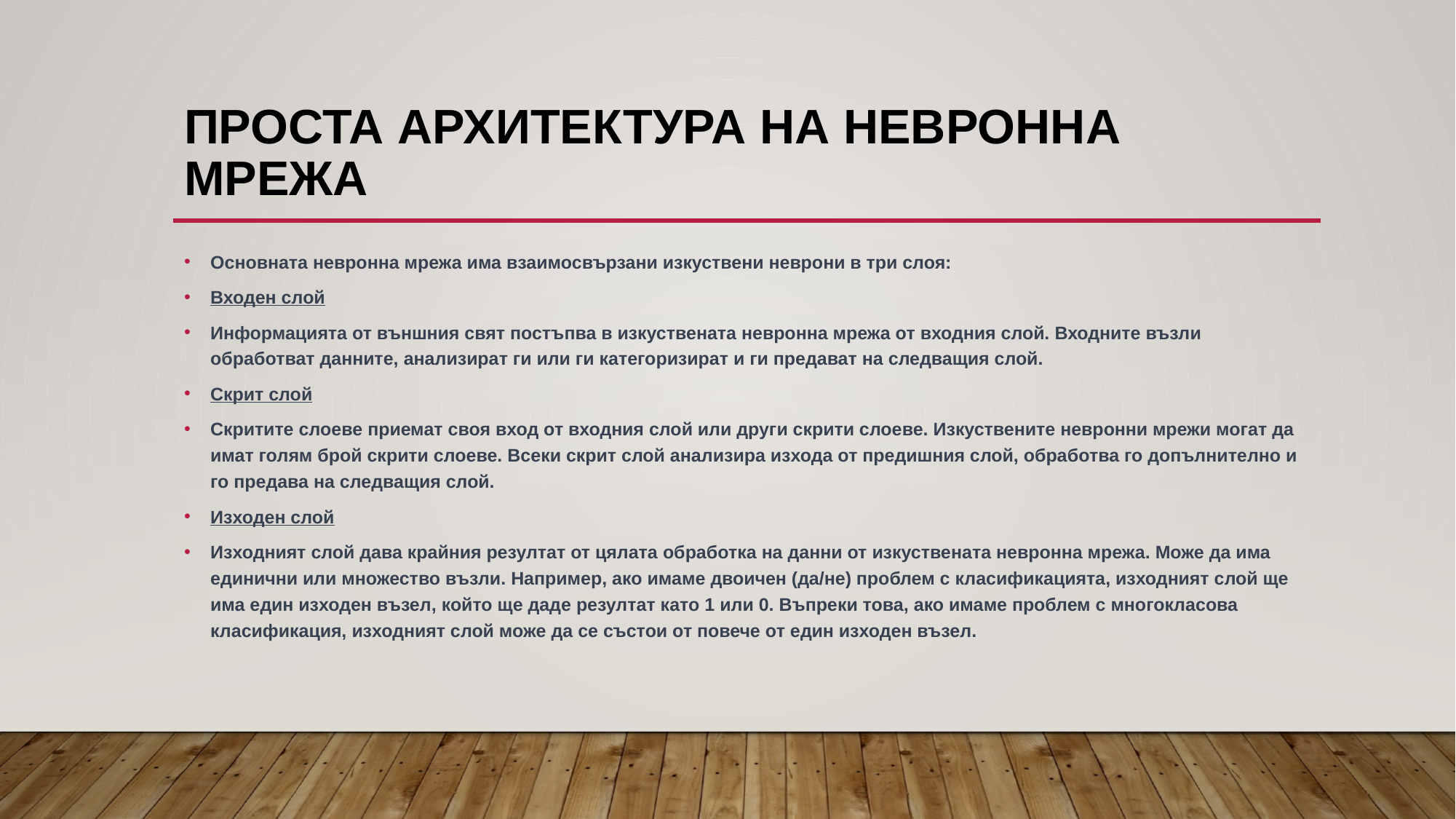

# Проста архитектура на невронна мрежа
Основната невронна мрежа има взаимосвързани изкуствени неврони в три слоя:
Входен слой
Информацията от външния свят постъпва в изкуствената невронна мрежа от входния слой. Входните възли обработват данните, анализират ги или ги категоризират и ги предават на следващия слой.
Скрит слой
Скритите слоеве приемат своя вход от входния слой или други скрити слоеве. Изкуствените невронни мрежи могат да имат голям брой скрити слоеве. Всеки скрит слой анализира изхода от предишния слой, обработва го допълнително и го предава на следващия слой.
Изходен слой
Изходният слой дава крайния резултат от цялата обработка на данни от изкуствената невронна мрежа. Може да има единични или множество възли. Например, ако имаме двоичен (да/не) проблем с класификацията, изходният слой ще има един изходен възел, който ще даде резултат като 1 или 0. Въпреки това, ако имаме проблем с многокласова класификация, изходният слой може да се състои от повече от един изходен възел.